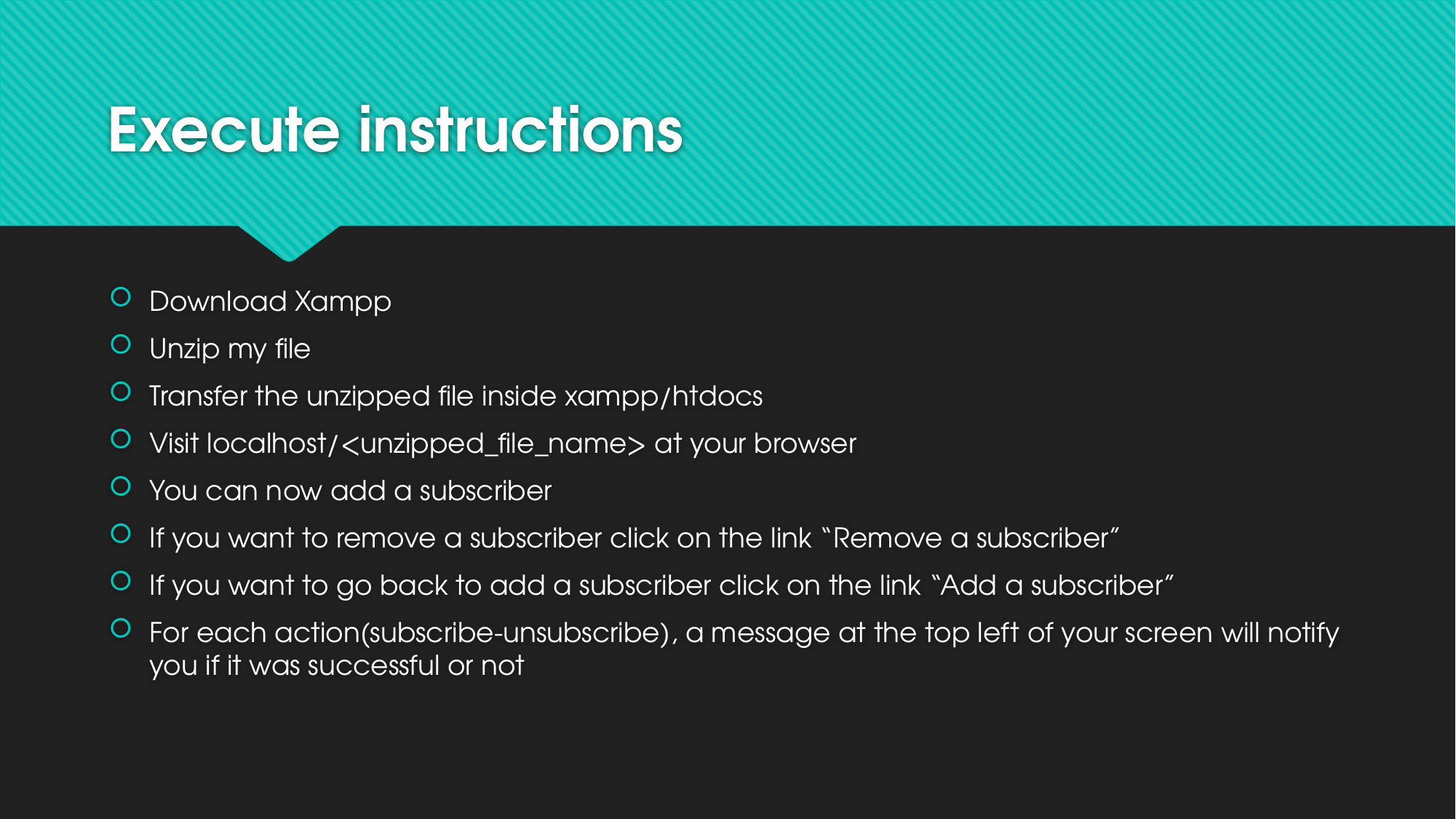

# Execute instructions
Download Xampp
Unzip my file
Transfer the unzipped file inside xampp/htdocs
Visit localhost/<unzipped_file_name> at your browser
You can now add a subscriber
If you want to remove a subscriber click on the link “Remove a subscriber”
If you want to go back to add a subscriber click on the link “Add a subscriber”
For each action(subscribe-unsubscribe), a message at the top left of your screen will notify you if it was successful or not